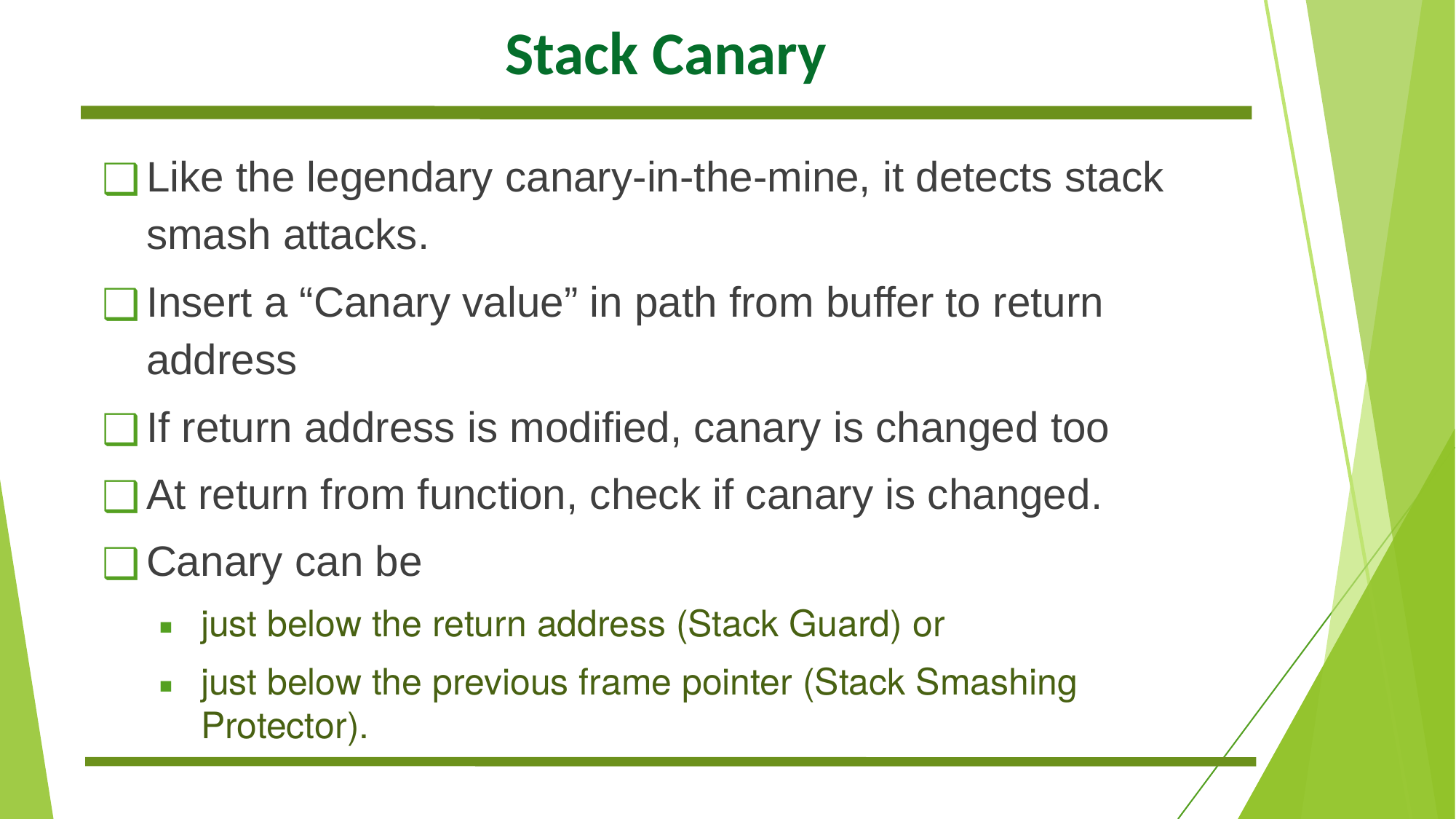

# Stack Canary
Like the legendary canary-in-the-mine, it detects stack smash attacks.
Insert a “Canary value” in path from buffer to return address
If return address is modified, canary is changed too
At return from function, check if canary is changed.
Canary can be
just below the return address (Stack Guard) or
just below the previous frame pointer (Stack Smashing Protector).